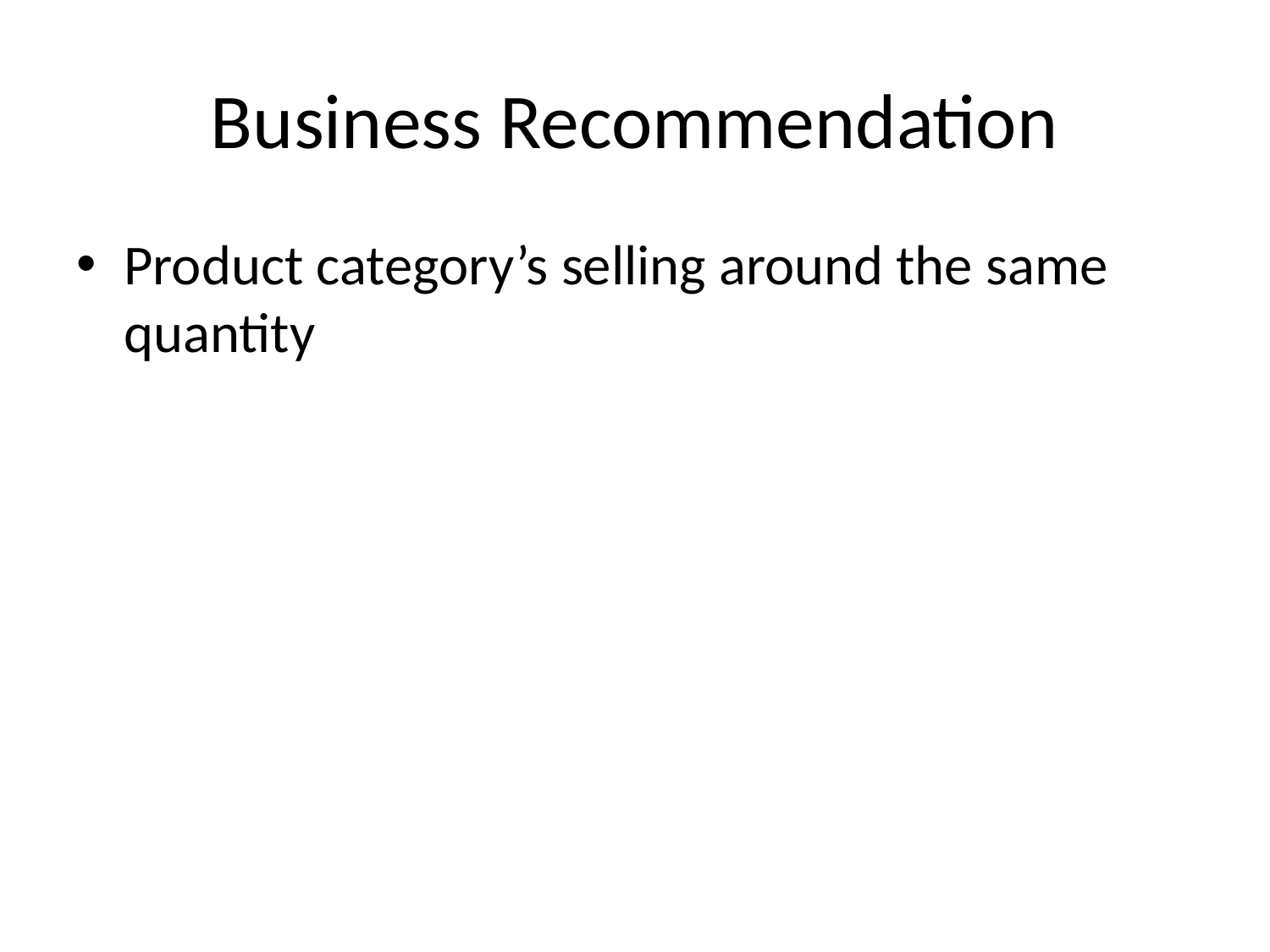

# Business Recommendation
Product category’s selling around the same quantity